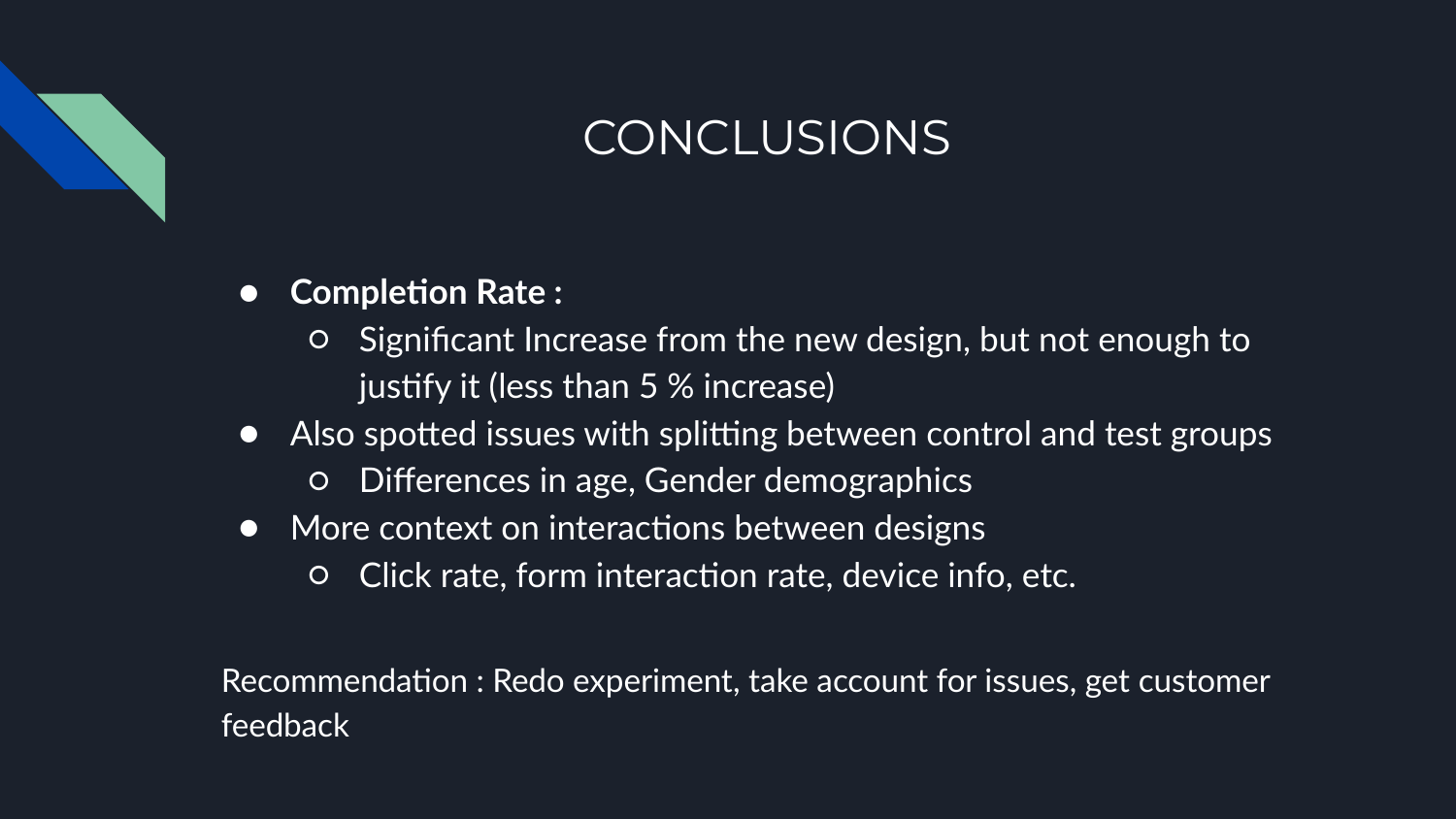

# CONCLUSIONS
Completion Rate :
Significant Increase from the new design, but not enough to justify it (less than 5 % increase)
Also spotted issues with splitting between control and test groups
Differences in age, Gender demographics
More context on interactions between designs
Click rate, form interaction rate, device info, etc.

Recommendation : Redo experiment, take account for issues, get customer feedback